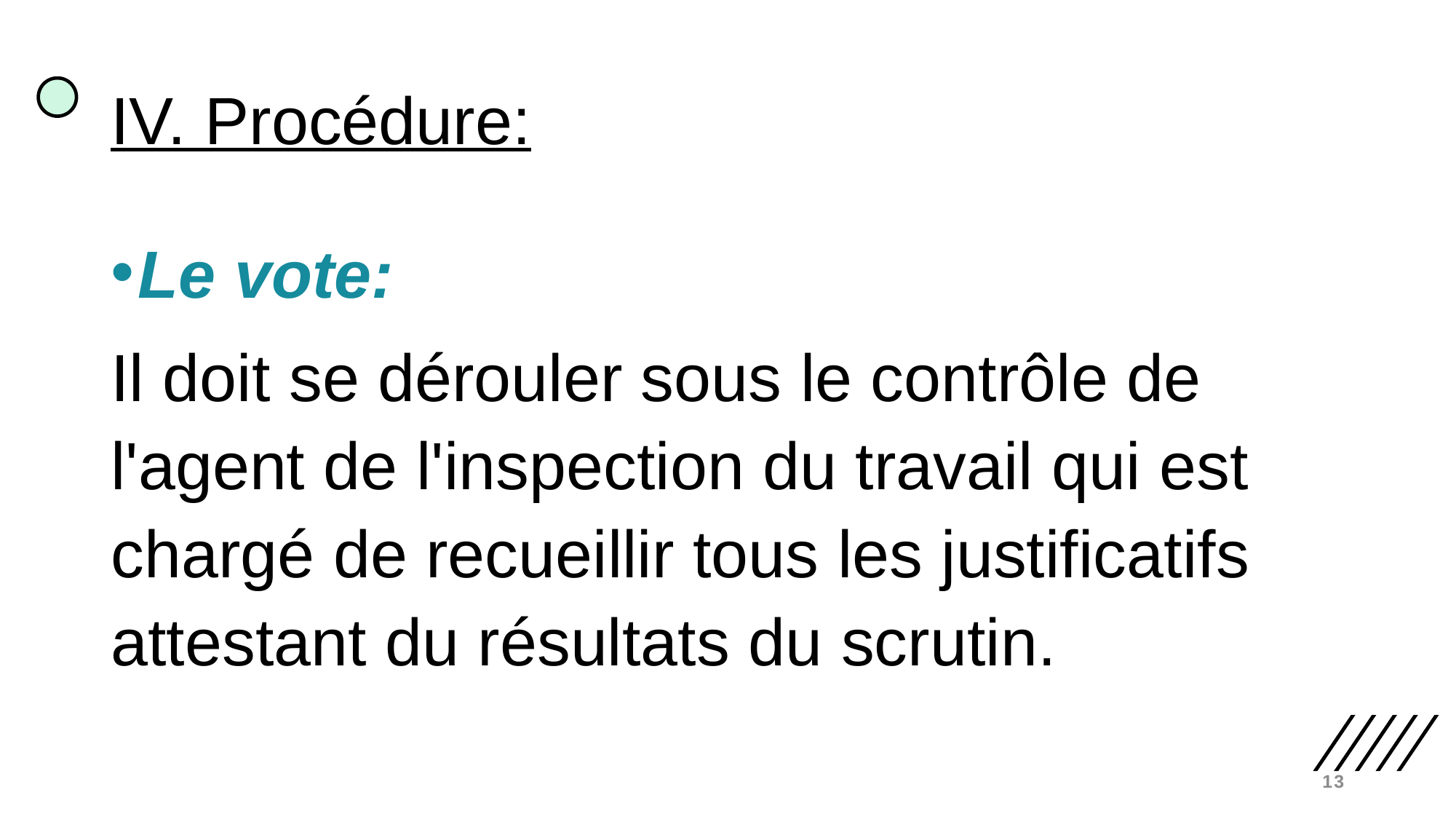

# IV. Procédure:
Le vote:
Il doit se dérouler sous le contrôle de l'agent de l'inspection du travail qui est chargé de recueillir tous les justificatifs attestant du résultats du scrutin.
13